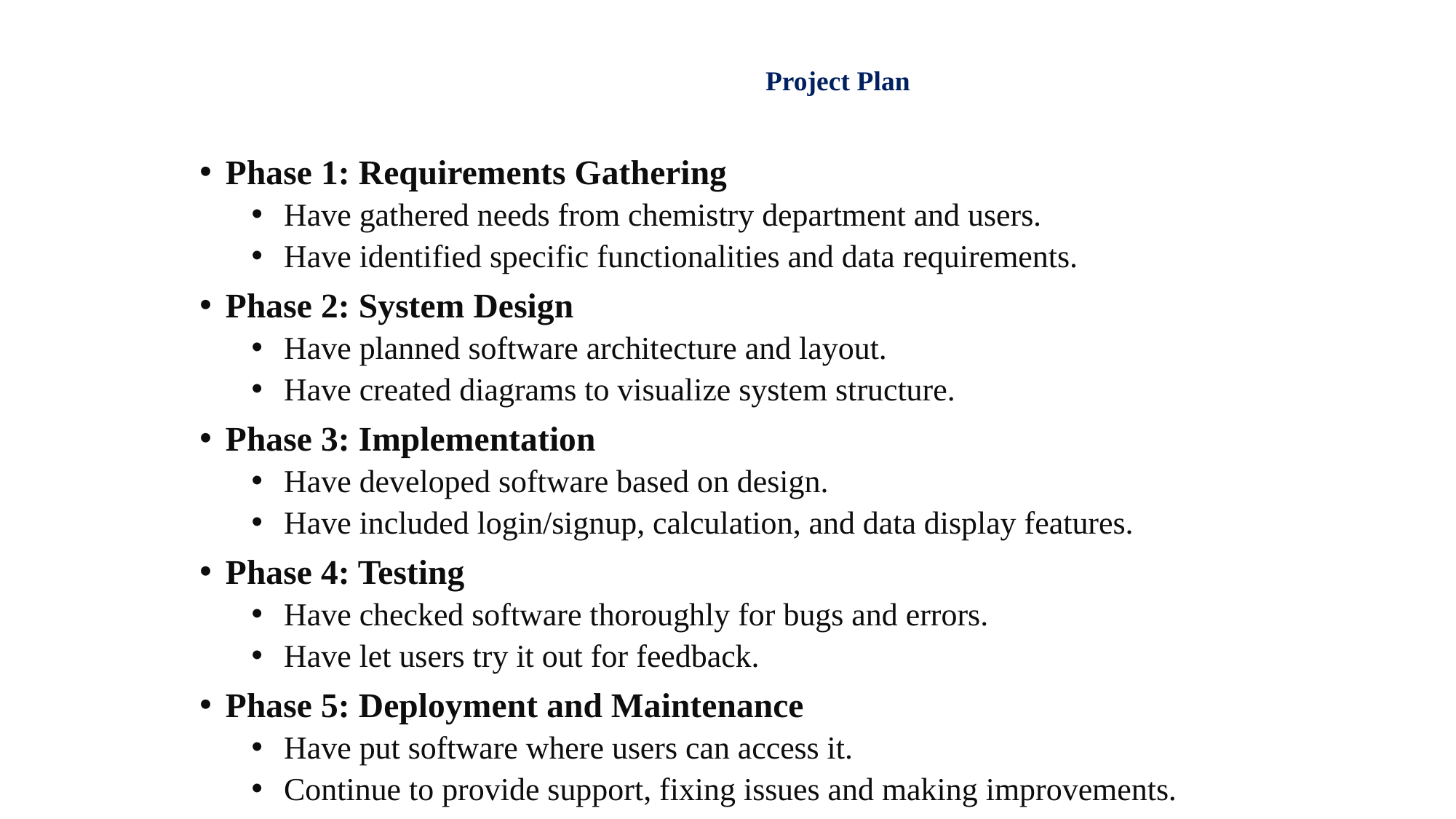

# Project Plan
Phase 1: Requirements Gathering
Have gathered needs from chemistry department and users.
Have identified specific functionalities and data requirements.
Phase 2: System Design
Have planned software architecture and layout.
Have created diagrams to visualize system structure.
Phase 3: Implementation
Have developed software based on design.
Have included login/signup, calculation, and data display features.
Phase 4: Testing
Have checked software thoroughly for bugs and errors.
Have let users try it out for feedback.
Phase 5: Deployment and Maintenance
Have put software where users can access it.
Continue to provide support, fixing issues and making improvements.